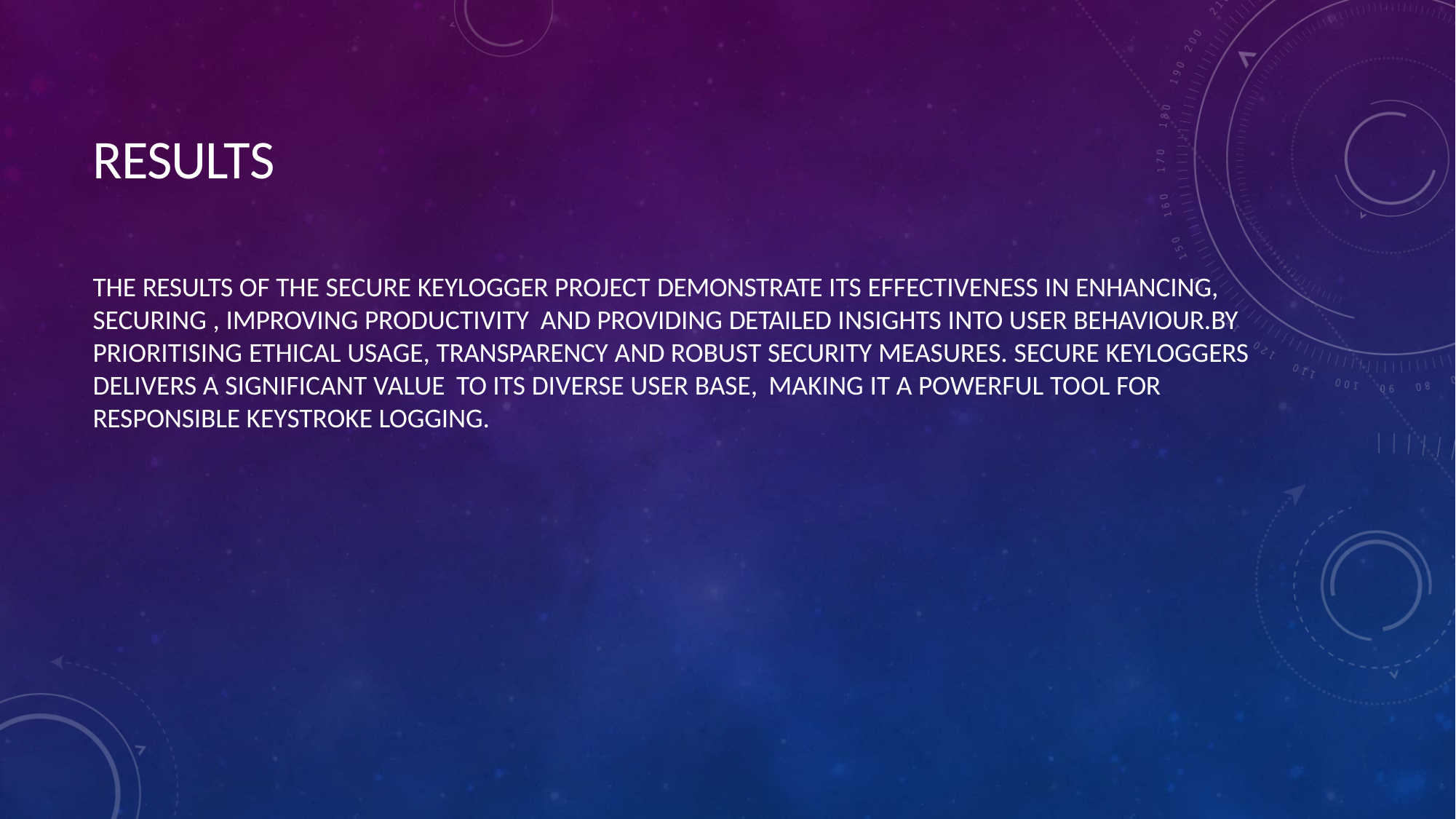

# RESULTS
THE RESULTS OF THE SECURE KEYLOGGER PROJECT DEMONSTRATE ITS EFFECTIVENESS IN ENHANCING, SECURING , IMPROVING PRODUCTIVITY AND PROVIDING DETAILED INSIGHTS INTO USER BEHAVIOUR.BY PRIORITISING ETHICAL USAGE, TRANSPARENCY AND ROBUST SECURITY MEASURES. SECURE KEYLOGGERS DELIVERS A SIGNIFICANT VALUE TO ITS DIVERSE USER BASE, MAKING IT A POWERFUL TOOL FOR RESPONSIBLE KEYSTROKE LOGGING.